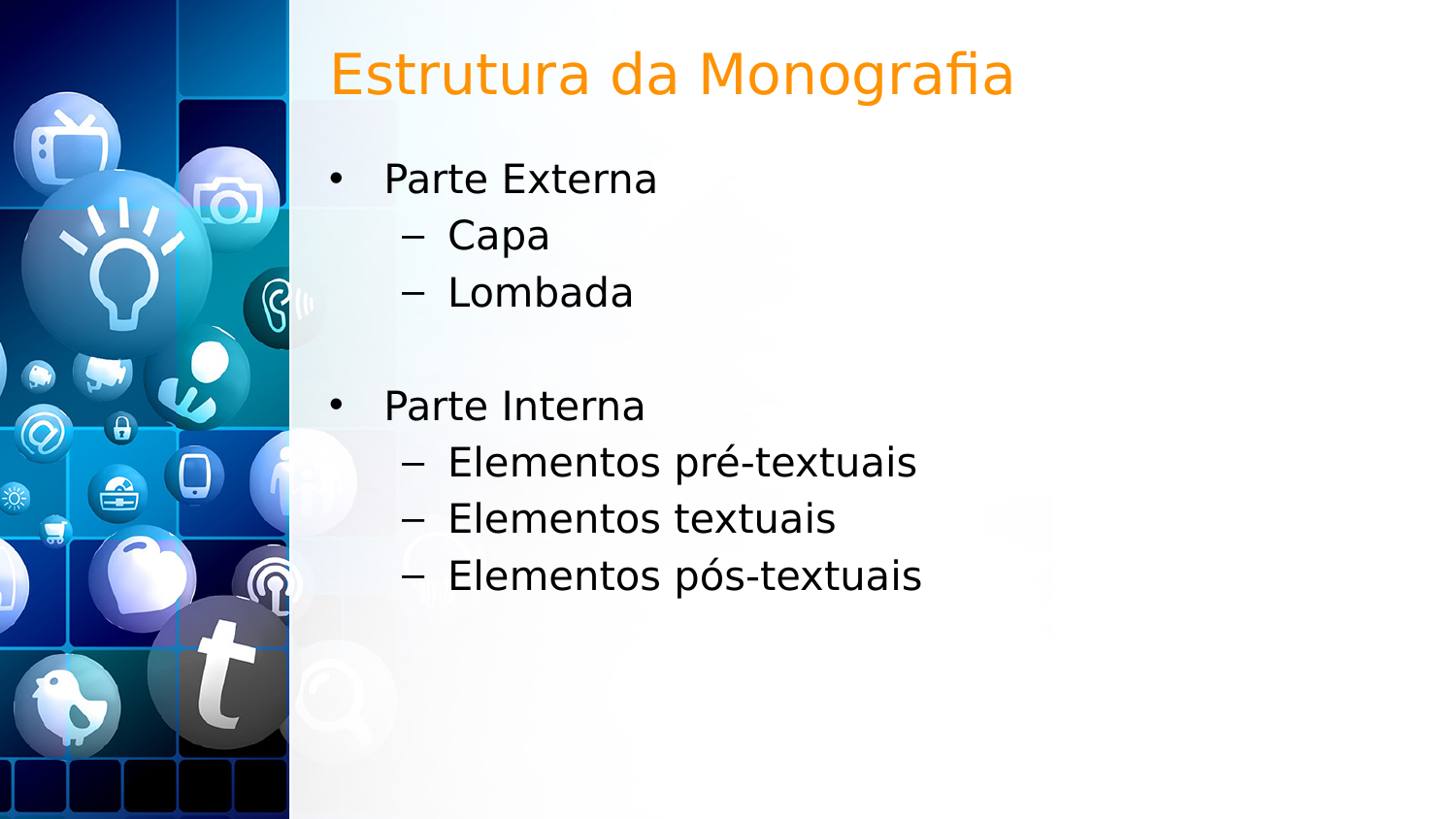

# Estrutura da Monografia
Parte Externa
Capa
Lombada

Parte Interna
Elementos pré-textuais
Elementos textuais
Elementos pós-textuais